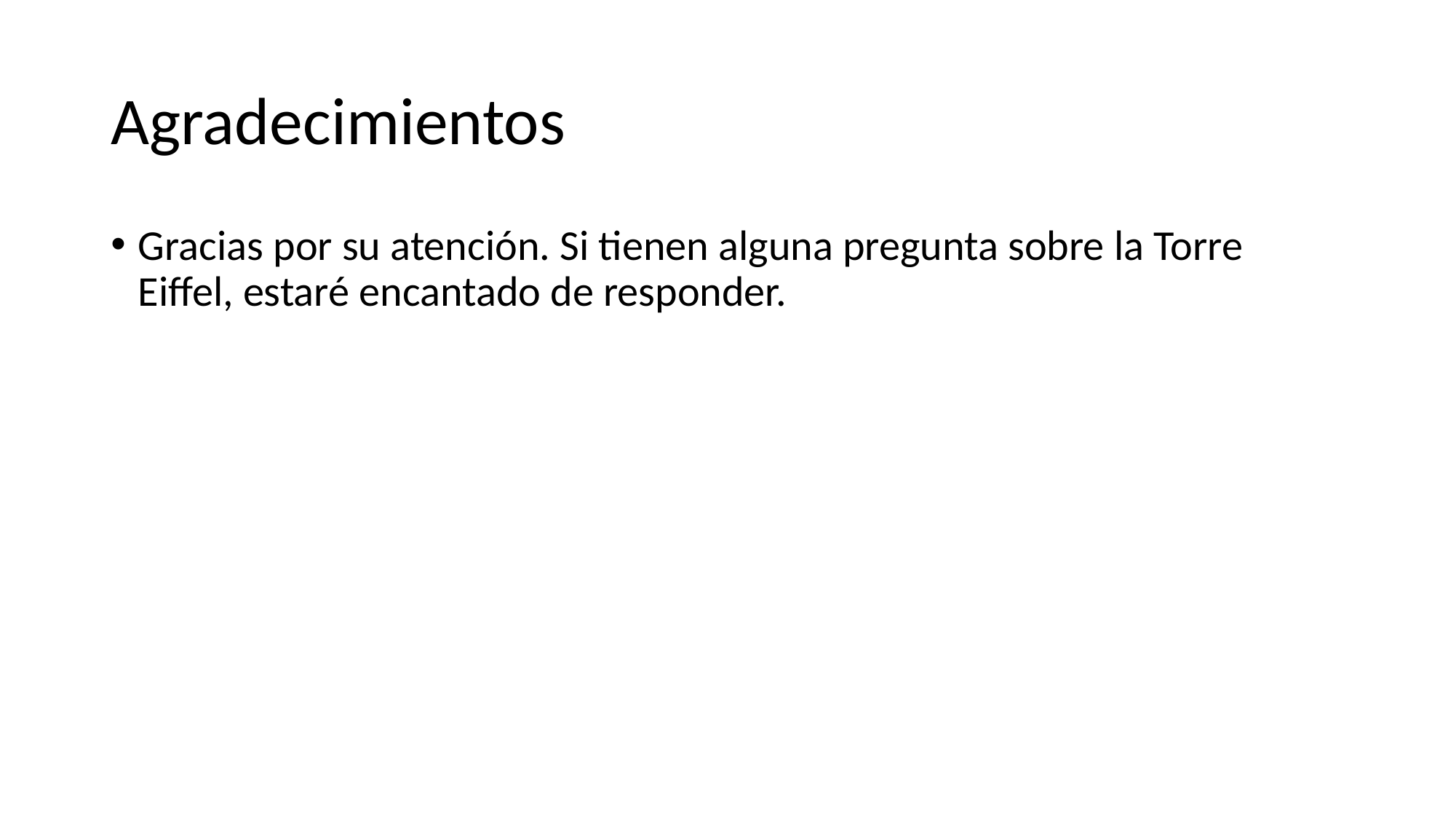

# Agradecimientos
Gracias por su atención. Si tienen alguna pregunta sobre la Torre Eiffel, estaré encantado de responder.